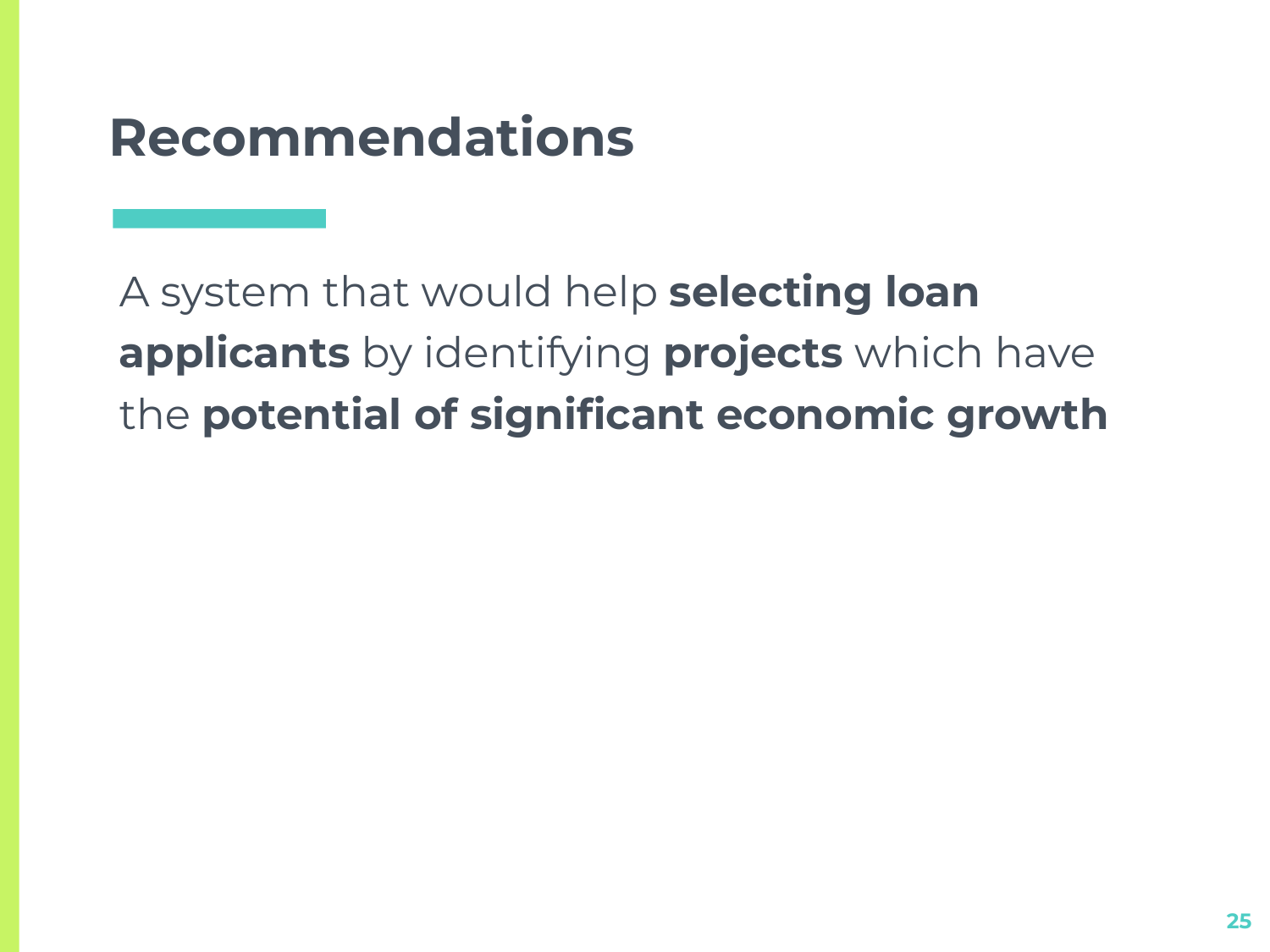

# Recommendations
A system that would help selecting loan
applicants by identifying projects which have
the potential of significant economic growth
25